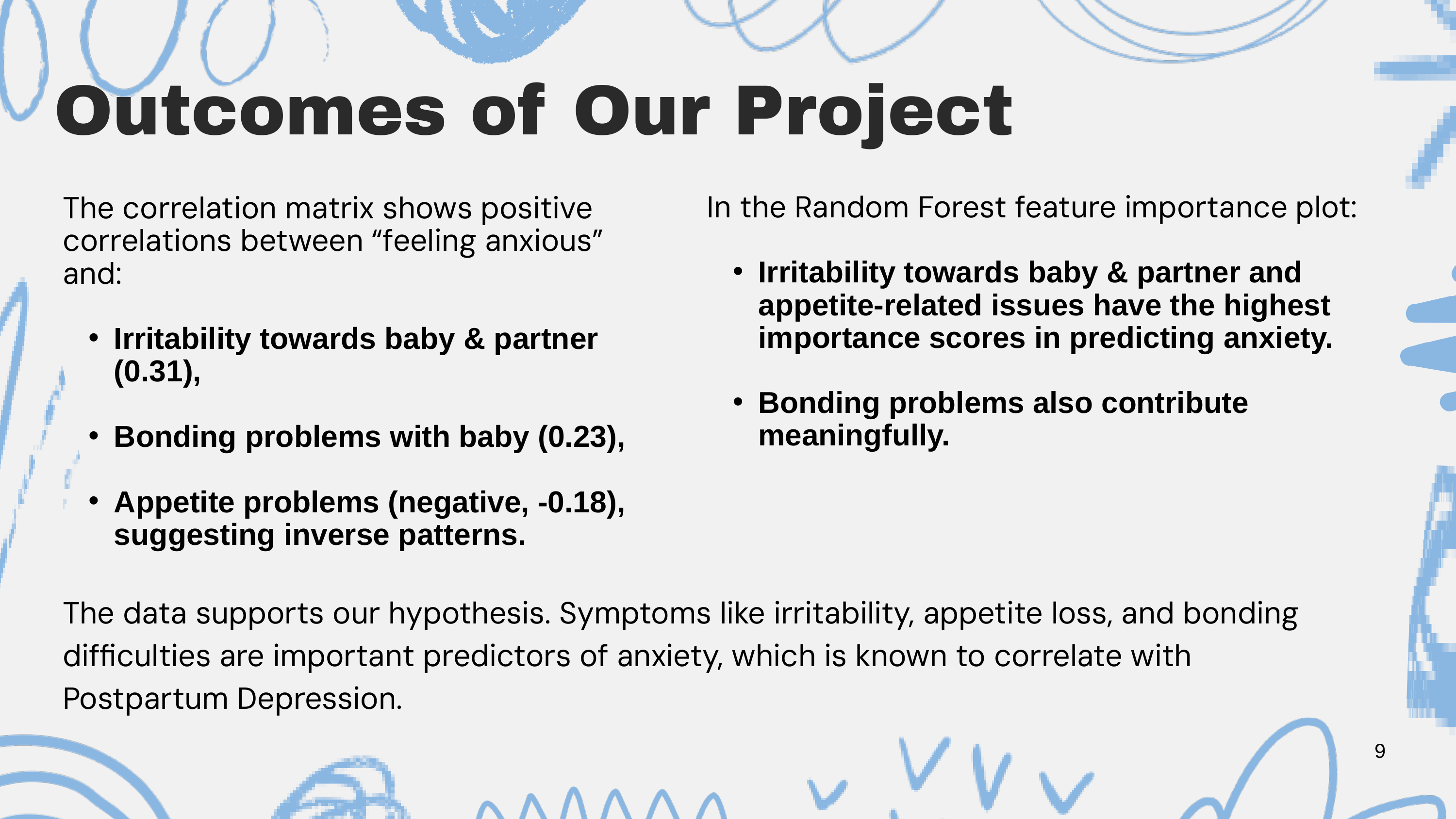

Outcomes of Our Project

The correlation matrix shows positive correlations between “feeling anxious” and:

Irritability towards baby & partner (0.31),

Bonding problems with baby (0.23),

Appetite problems (negative, -0.18), suggesting inverse patterns.

In the Random Forest feature importance plot:

Irritability towards baby & partner and appetite-related issues have the highest importance scores in predicting anxiety.

Bonding problems also contribute meaningfully.

The data supports our hypothesis. Symptoms like irritability, appetite loss, and bonding difficulties are important predictors of anxiety, which is known to correlate with Postpartum Depression.

9